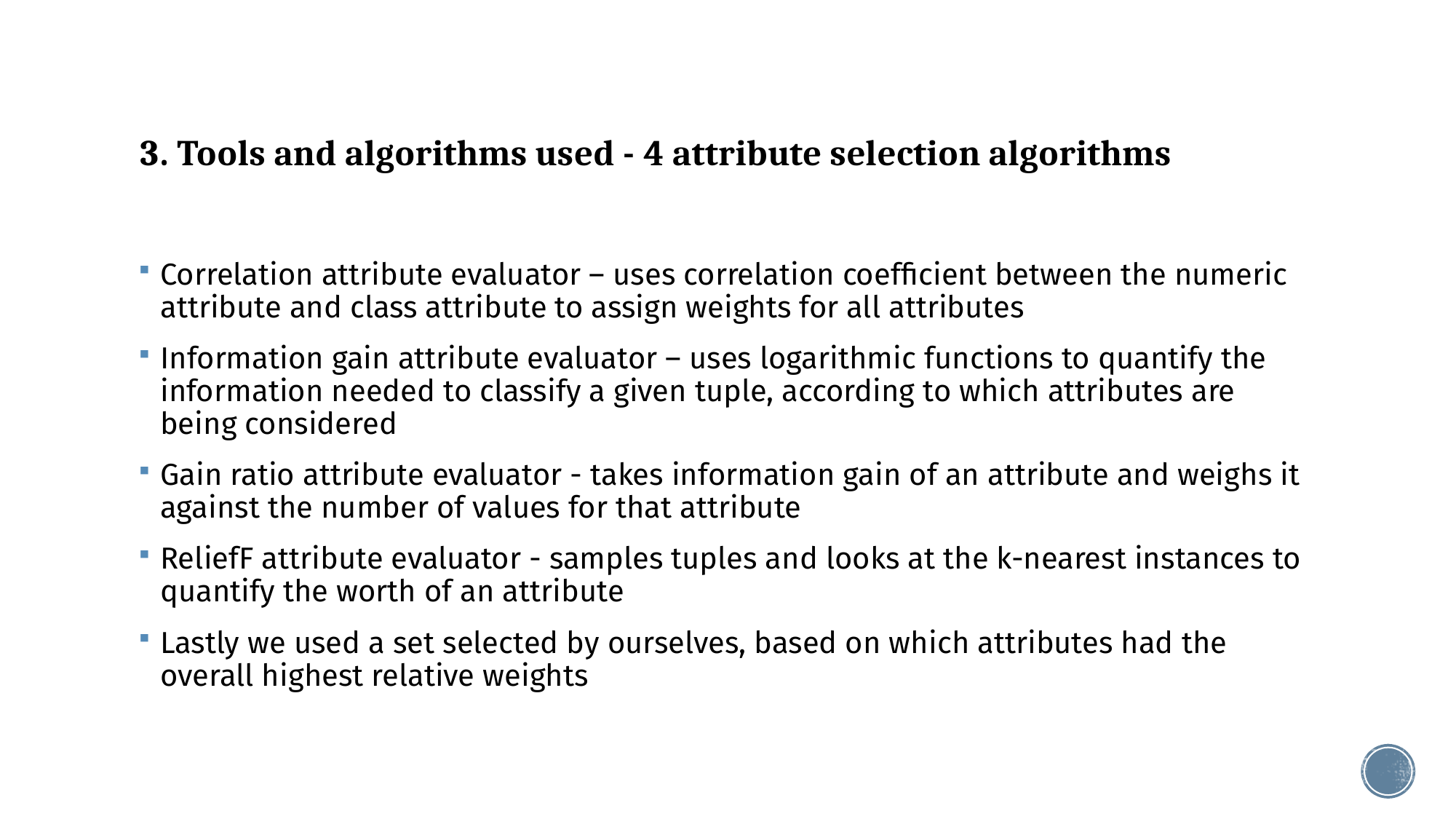

# 3. Tools and algorithms used - 4 attribute selection algorithms
Correlation attribute evaluator – uses correlation coefficient between the numeric attribute and class attribute to assign weights for all attributes
Information gain attribute evaluator – uses logarithmic functions to quantify the information needed to classify a given tuple, according to which attributes are being considered
Gain ratio attribute evaluator - takes information gain of an attribute and weighs it against the number of values for that attribute
ReliefF attribute evaluator - samples tuples and looks at the k-nearest instances to quantify the worth of an attribute
Lastly we used a set selected by ourselves, based on which attributes had the overall highest relative weights